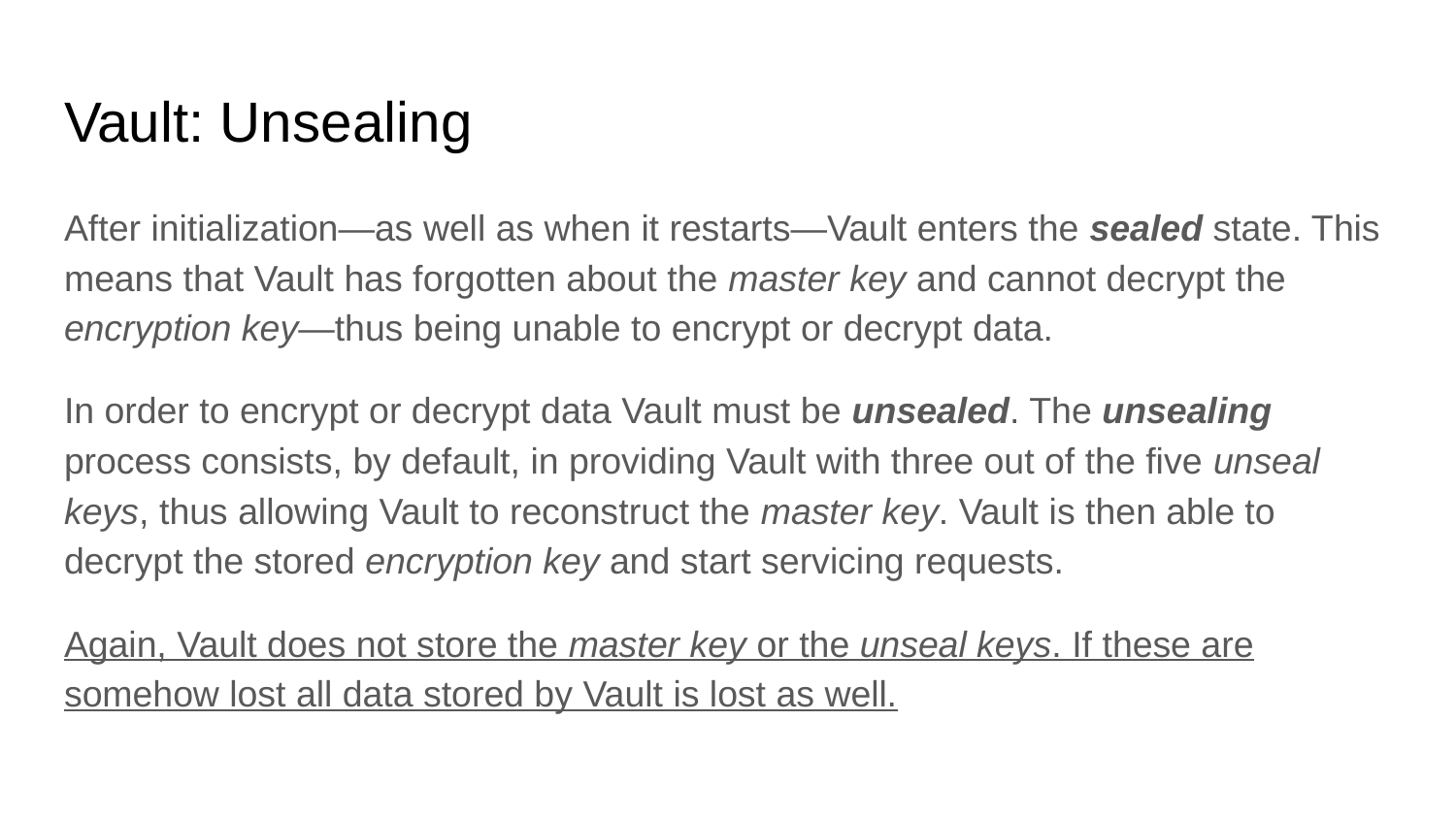

# Vault: Unsealing
After initialization—as well as when it restarts—Vault enters the sealed state. This means that Vault has forgotten about the master key and cannot decrypt the encryption key—thus being unable to encrypt or decrypt data.
In order to encrypt or decrypt data Vault must be unsealed. The unsealing process consists, by default, in providing Vault with three out of the five unseal keys, thus allowing Vault to reconstruct the master key. Vault is then able to decrypt the stored encryption key and start servicing requests.
Again, Vault does not store the master key or the unseal keys. If these are somehow lost all data stored by Vault is lost as well.